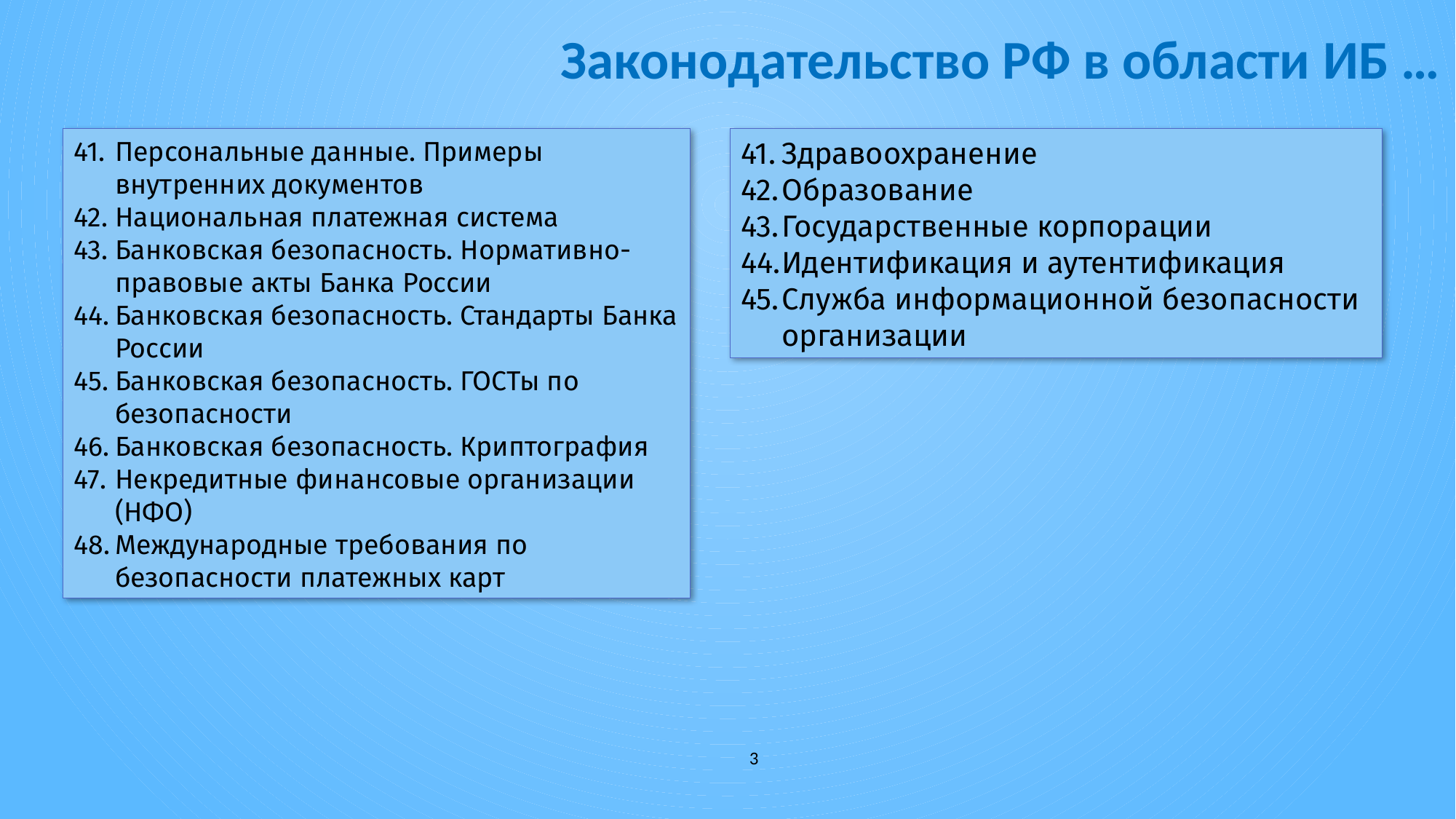

# Законодательство РФ в области ИБ …
Здравоохранение
Образование
Государственные корпорации
Идентификация и аутентификация
Служба информационной безопасности организации
Персональные данные. Примеры внутренних документов
Национальная платежная система
Банковская безопасность. Нормативно-правовые акты Банка России
Банковская безопасность. Стандарты Банка России
Банковская безопасность. ГОСТы по безопасности
Банковская безопасность. Криптография
Некредитные финансовые организации (НФО)
Международные требования по безопасности платежных карт
3